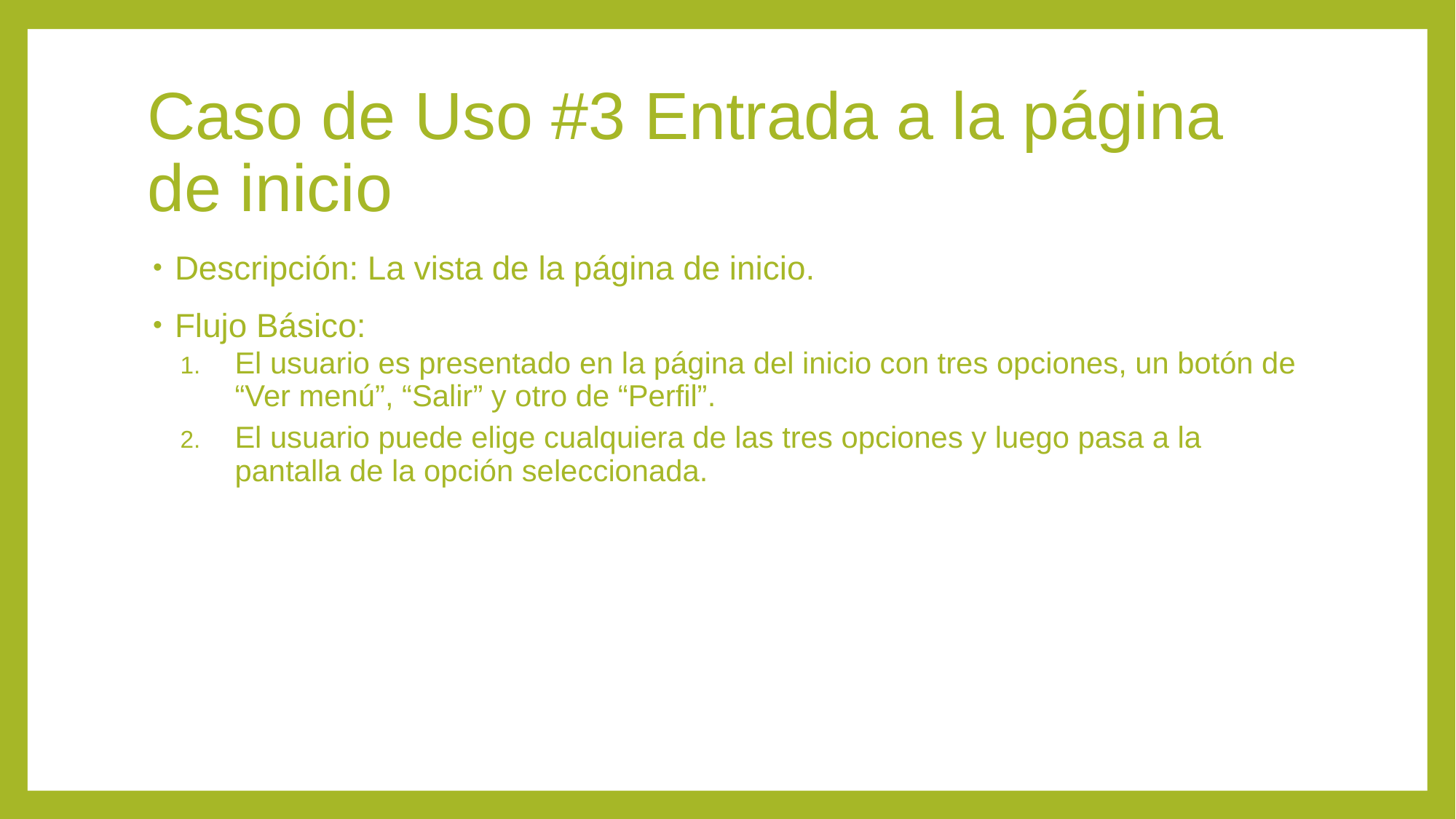

# Caso de Uso #3 Entrada a la página de inicio
Descripción: La vista de la página de inicio.
Flujo Básico:
El usuario es presentado en la página del inicio con tres opciones, un botón de “Ver menú”, “Salir” y otro de “Perfil”.
El usuario puede elige cualquiera de las tres opciones y luego pasa a la pantalla de la opción seleccionada.